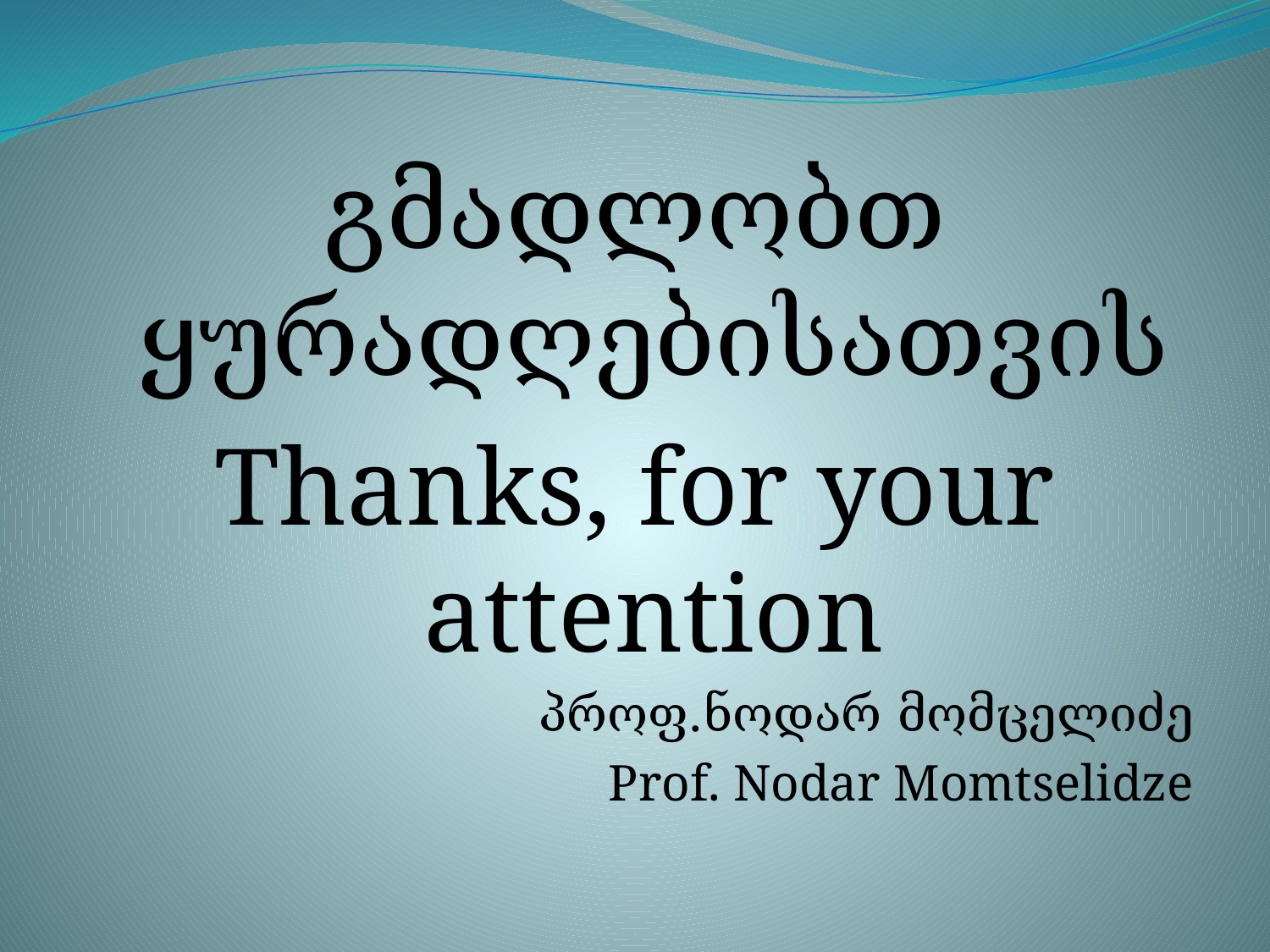

გმადლობთ ყურადღებისათვის
Thanks, for your attention
პროფ.ნოდარ მომცელიძე
Prof. Nodar Momtselidze